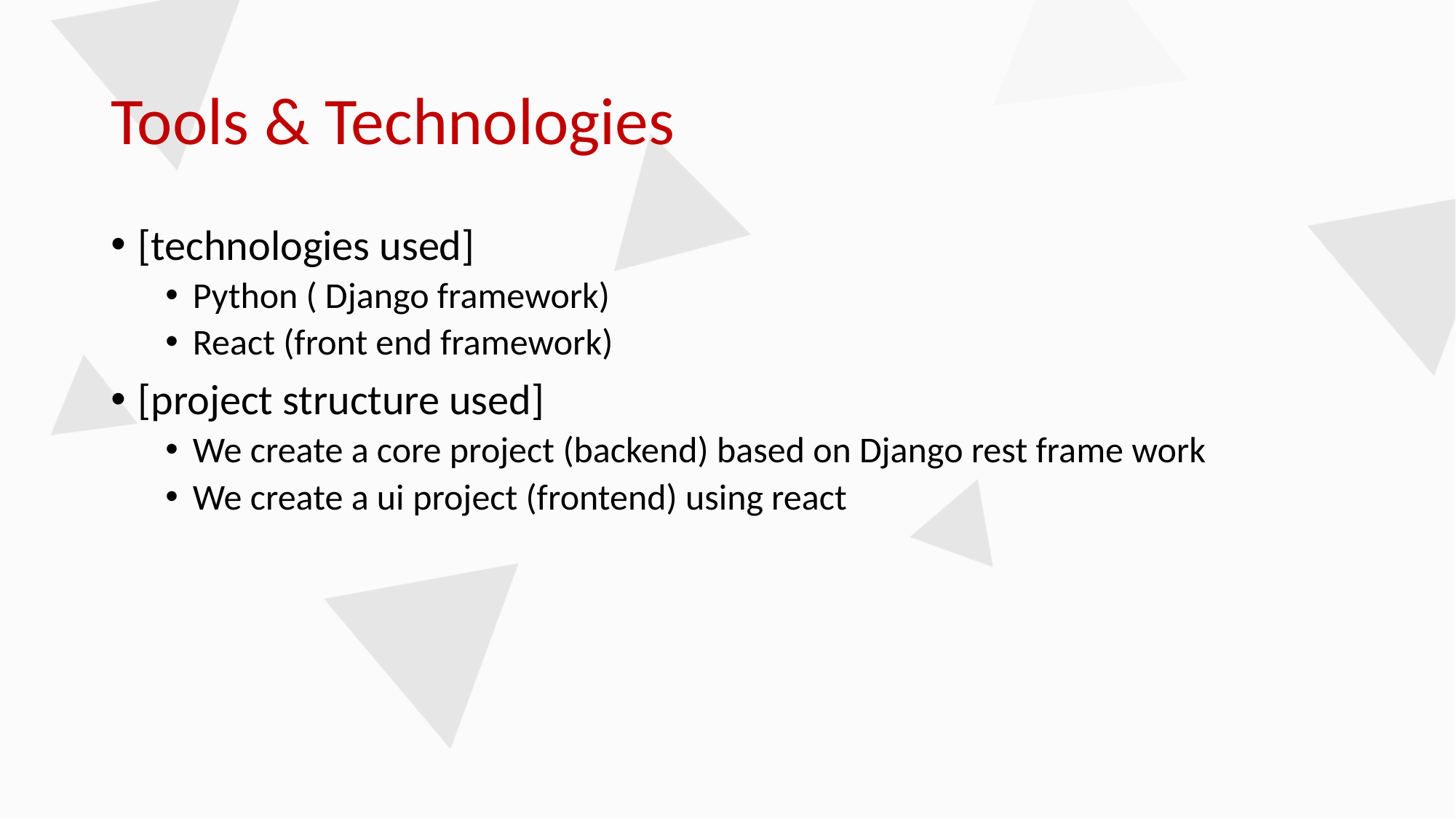

# Tools & Technologies
[technologies used]
Python ( Django framework)
React (front end framework)
[project structure used]
We create a core project (backend) based on Django rest frame work
We create a ui project (frontend) using react